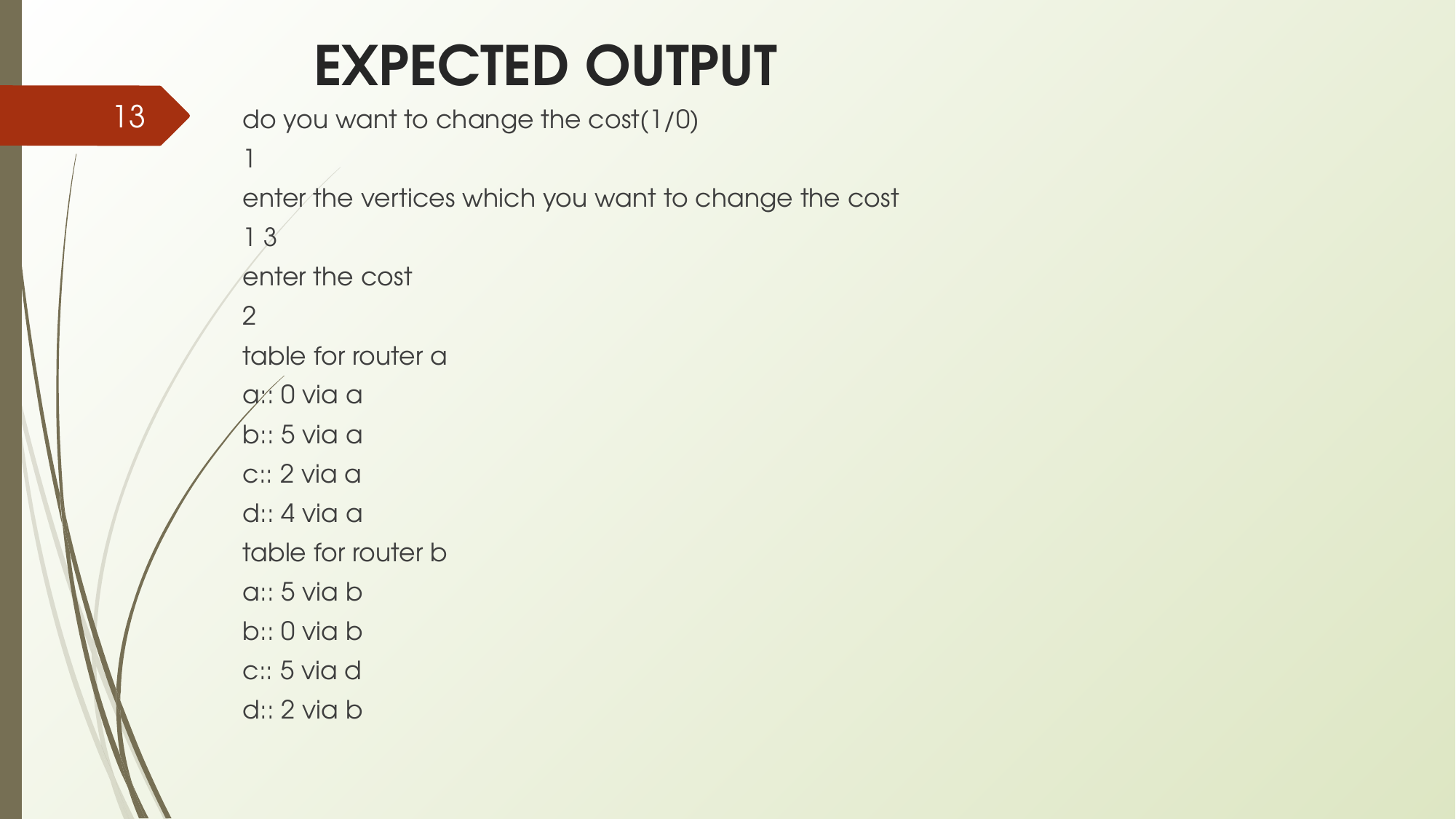

# EXPECTED OUTPUT
13
do you want to change the cost(1/0)
1
enter the vertices which you want to change the cost
1 3
enter the cost
2
table for router a
a:: 0 via a
b:: 5 via a
c:: 2 via a
d:: 4 via a
table for router b
a:: 5 via b
b:: 0 via b
c:: 5 via d
d:: 2 via b